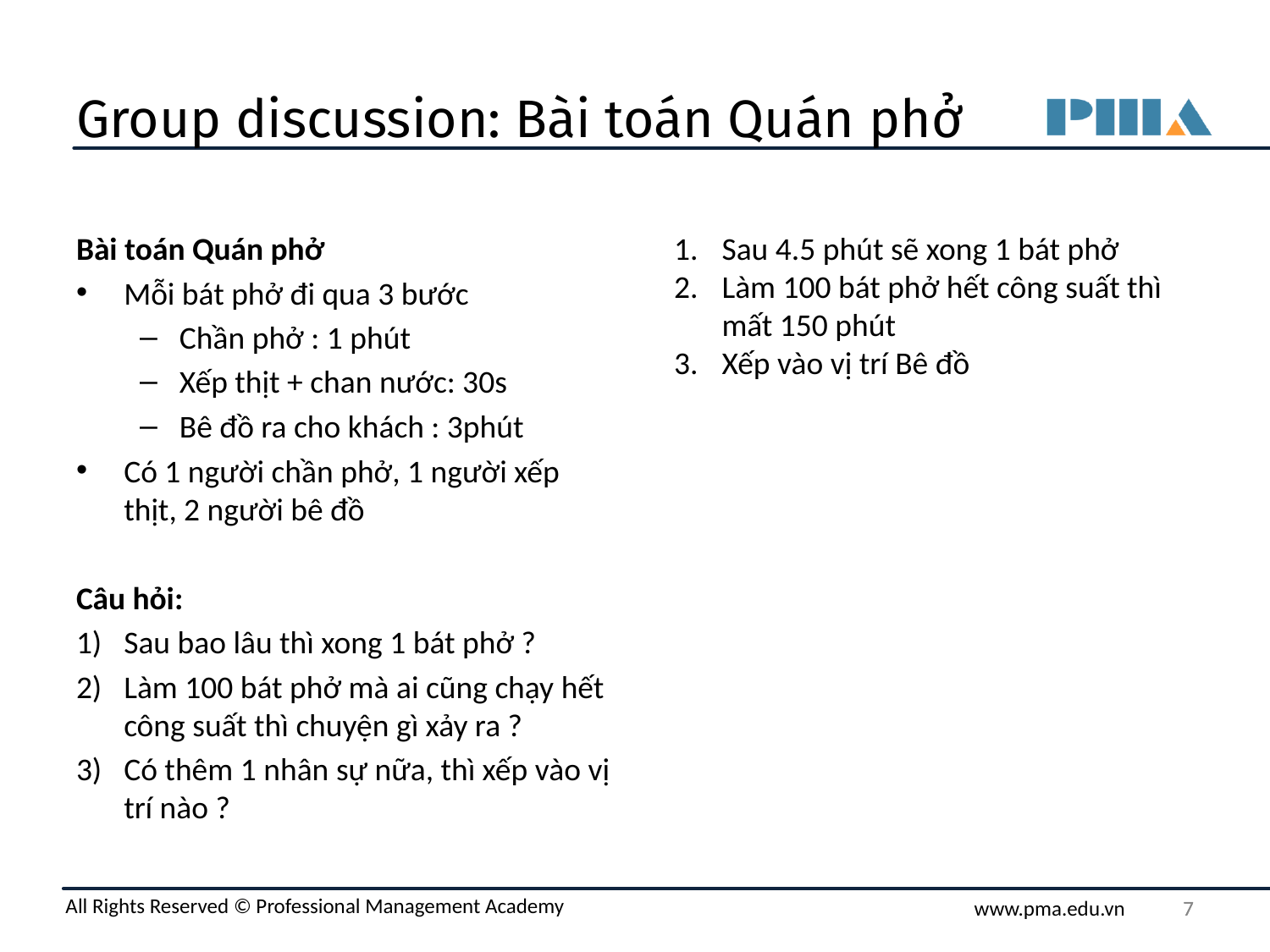

# Group discussion: Bài toán Quán phở
Bài toán Quán phở
Mỗi bát phở đi qua 3 bước
Chần phở : 1 phút
Xếp thịt + chan nước: 30s
Bê đồ ra cho khách : 3phút
Có 1 người chần phở, 1 người xếp thịt, 2 người bê đồ

Câu hỏi:
Sau bao lâu thì xong 1 bát phở ?
Làm 100 bát phở mà ai cũng chạy hết công suất thì chuyện gì xảy ra ?
Có thêm 1 nhân sự nữa, thì xếp vào vị trí nào ?

Sau 4.5 phút sẽ xong 1 bát phở
Làm 100 bát phở hết công suất thì mất 150 phút
Xếp vào vị trí Bê đồ
7